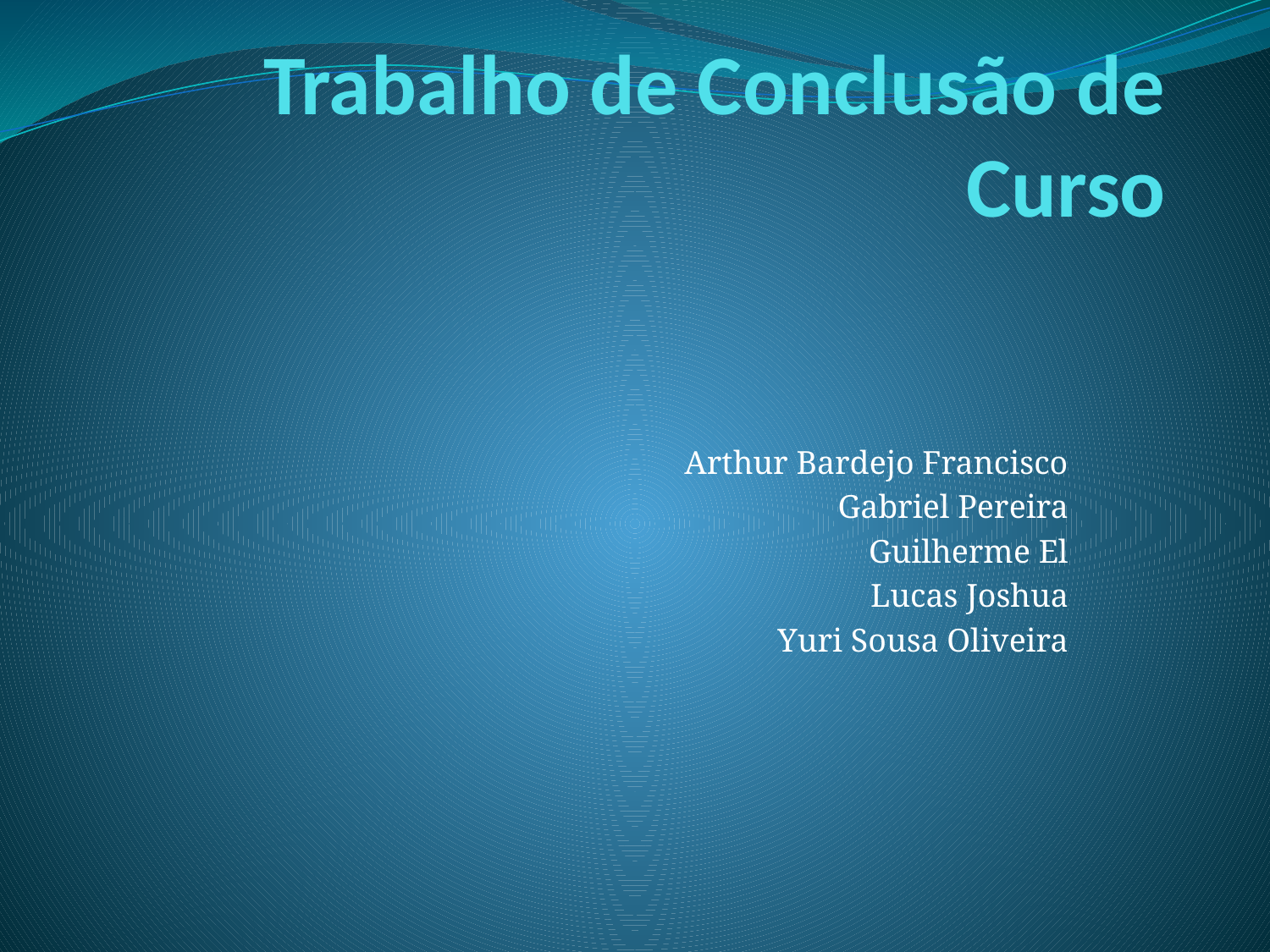

# Trabalho de Conclusão de Curso
Arthur Bardejo Francisco
Gabriel Pereira
Guilherme El
Lucas Joshua
Yuri Sousa Oliveira